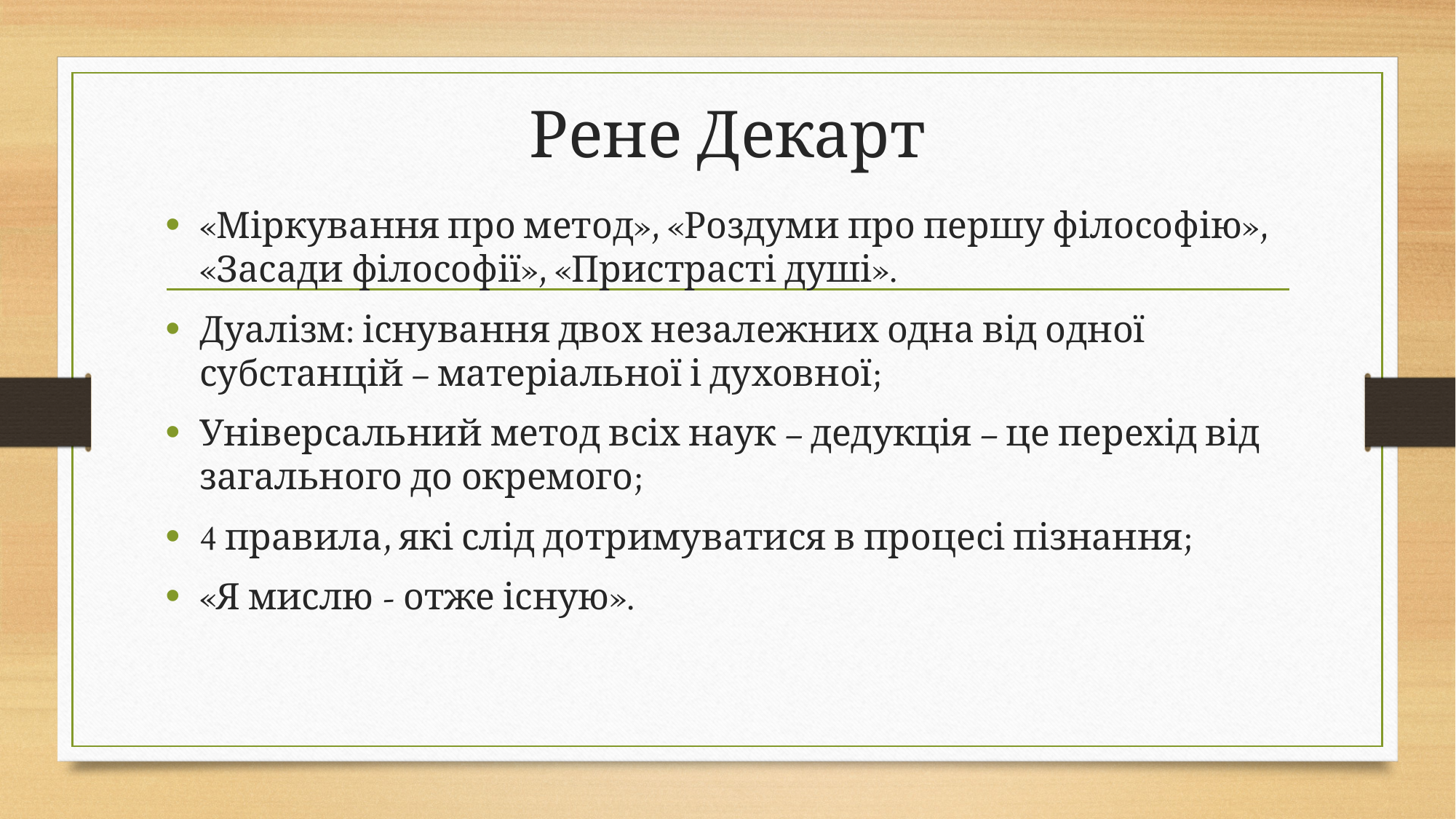

# Рене Декарт
«Міркування про метод», «Роздуми про першу філософію», «Засади філософії», «Пристрасті душі».
Дуалізм: існування двох незалежних одна від одної субстанцій – матеріальної і духовної;
Універсальний метод всіх наук – дедукція – це перехід від загального до окремого;
4 правила, які слід дотримуватися в процесі пізнання;
«Я мислю - отже існую».